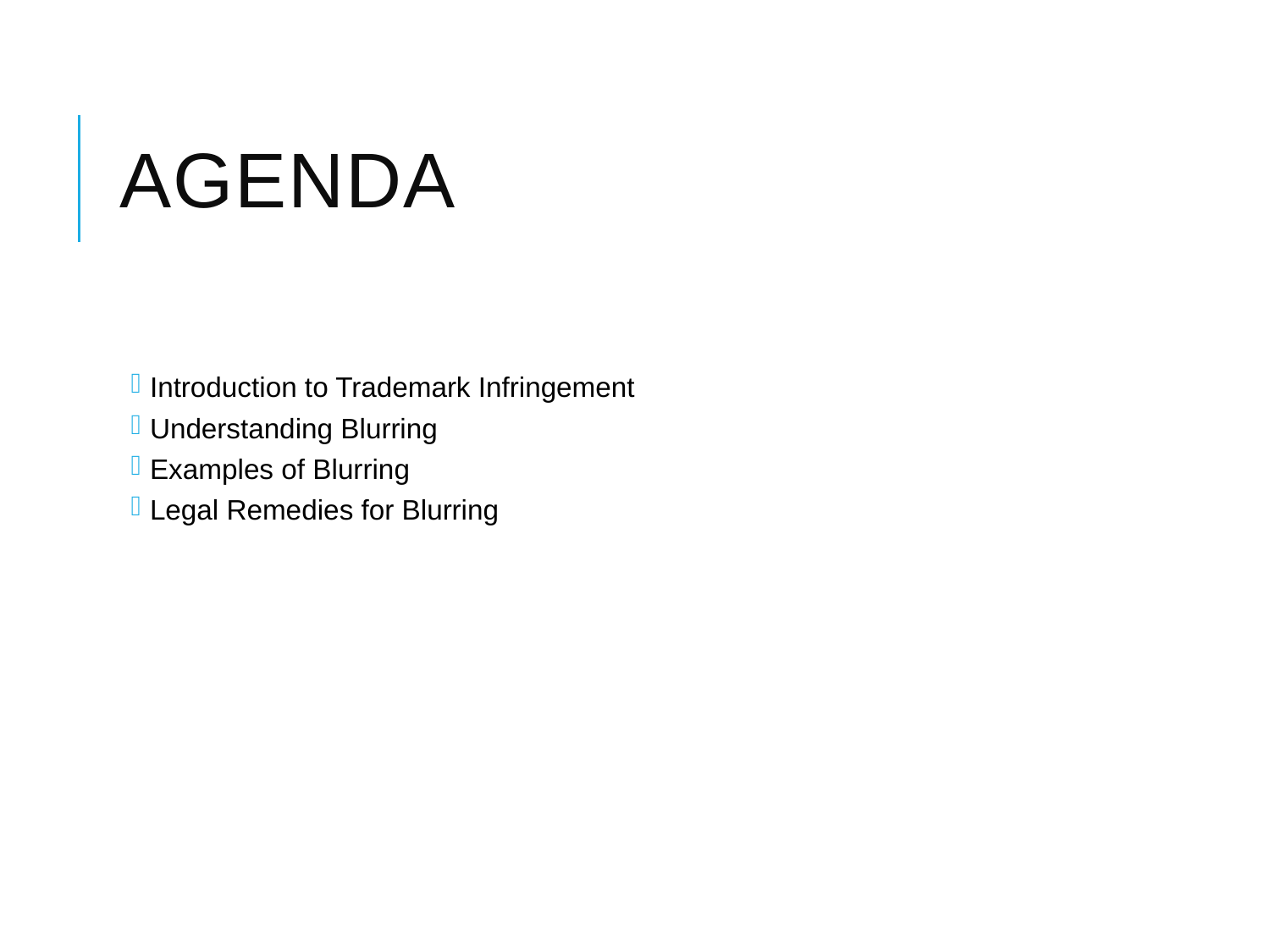

# Agenda

Introduction to Trademark Infringement
Understanding Blurring
Examples of Blurring
Legal Remedies for Blurring